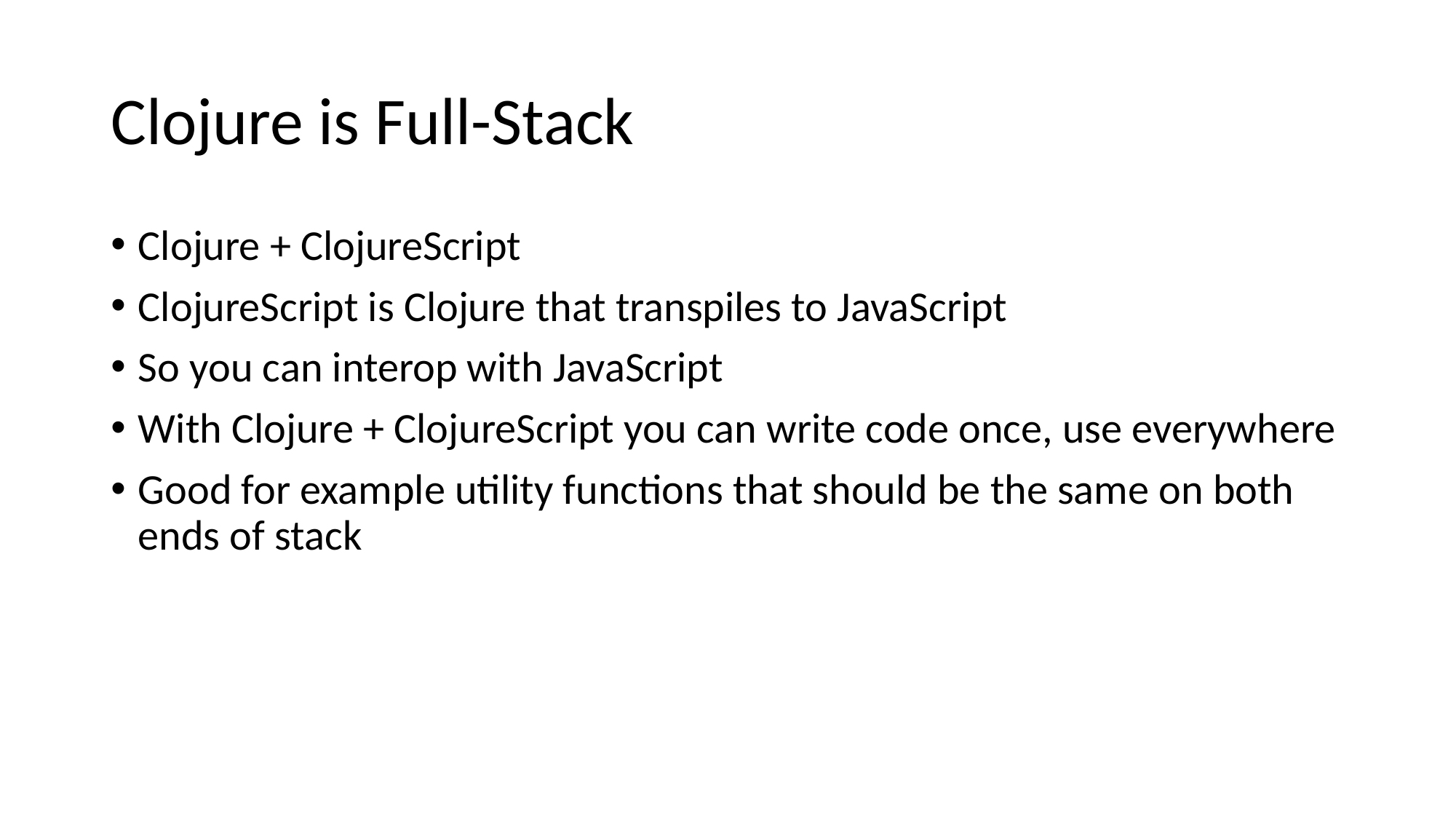

# Clojure is Full-Stack
Clojure + ClojureScript
ClojureScript is Clojure that transpiles to JavaScript
So you can interop with JavaScript
With Clojure + ClojureScript you can write code once, use everywhere
Good for example utility functions that should be the same on both ends of stack